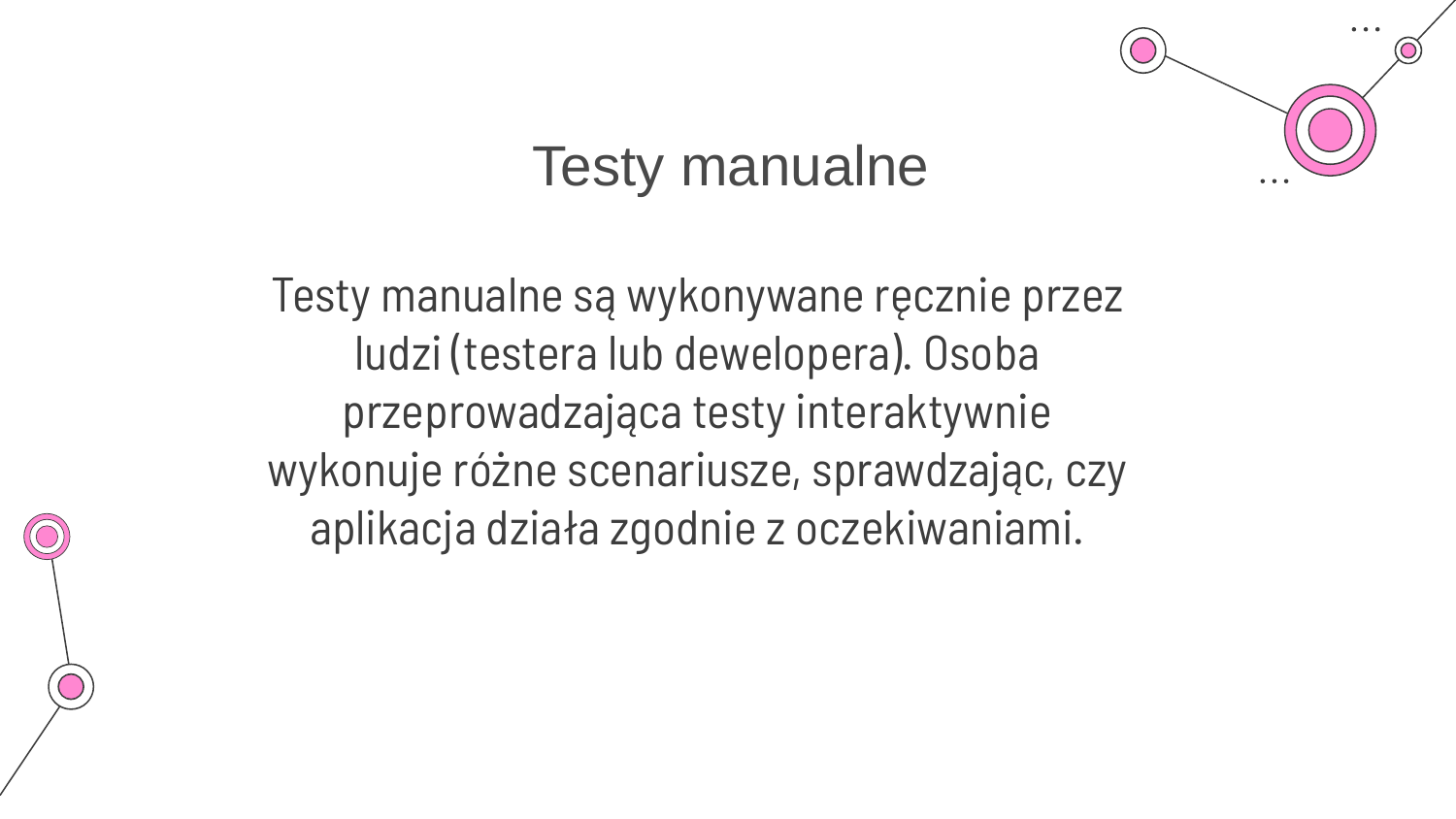

# Testy manualne
Testy manualne są wykonywane ręcznie przez ludzi (testera lub dewelopera). Osoba przeprowadzająca testy interaktywnie wykonuje różne scenariusze, sprawdzając, czy aplikacja działa zgodnie z oczekiwaniami.